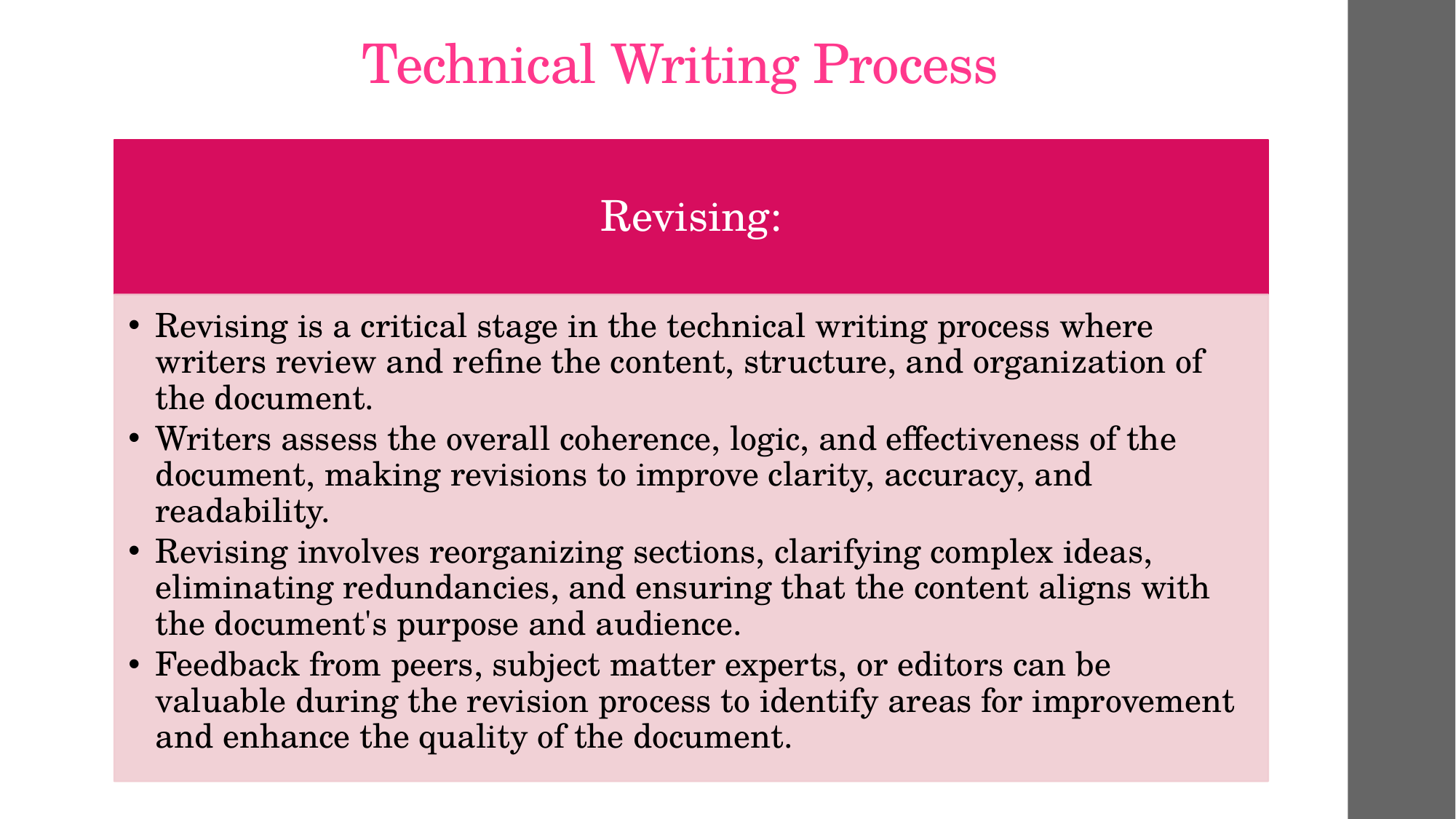

# Technical Writing Process
Revising:
Revising is a critical stage in the technical writing process where writers review and refine the content, structure, and organization of the document.
Writers assess the overall coherence, logic, and effectiveness of the document, making revisions to improve clarity, accuracy, and readability.
Revising involves reorganizing sections, clarifying complex ideas, eliminating redundancies, and ensuring that the content aligns with the document's purpose and audience.
Feedback from peers, subject matter experts, or editors can be valuable during the revision process to identify areas for improvement and enhance the quality of the document.